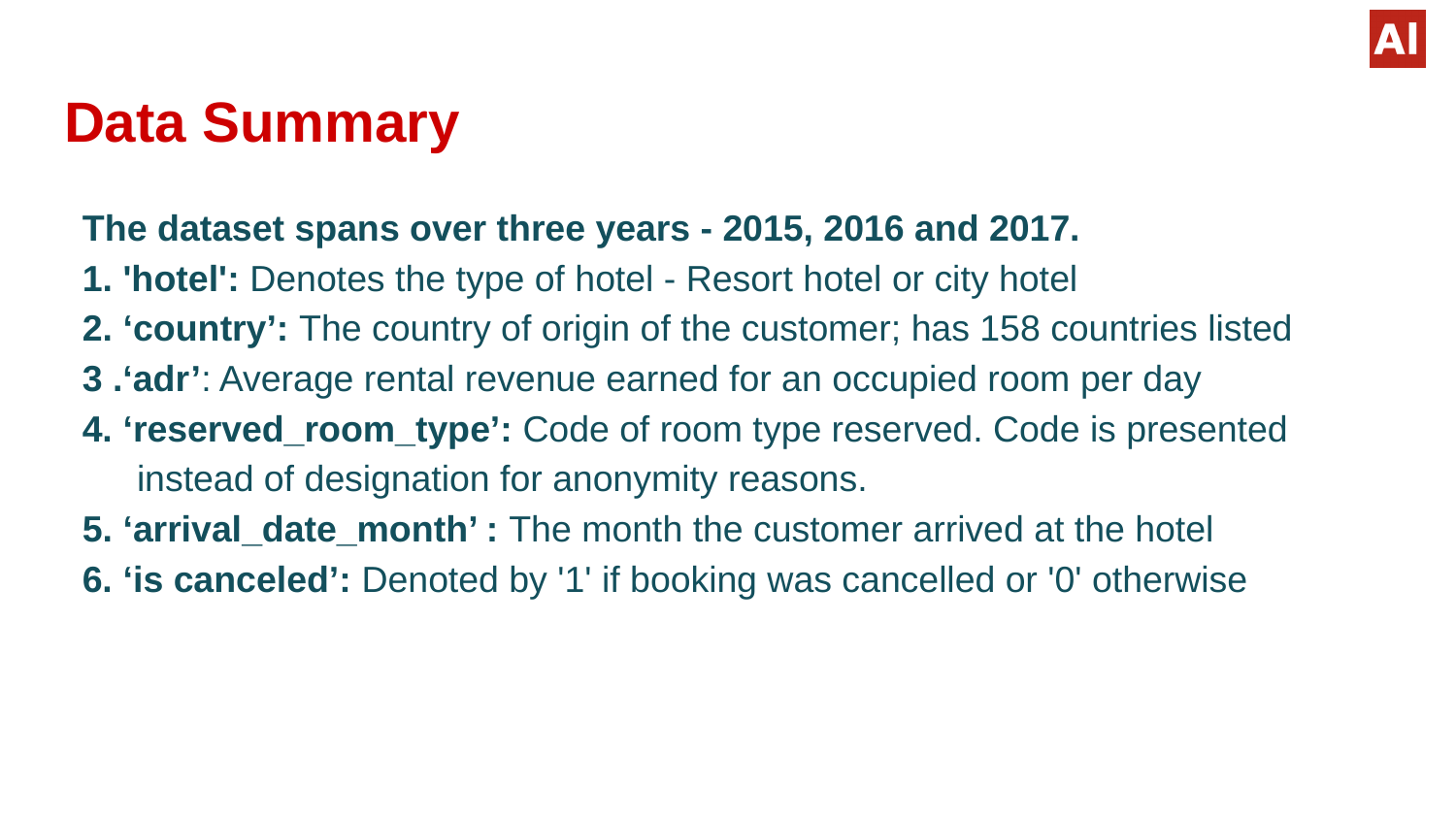

# Data Summary
The dataset spans over three years - 2015, 2016 and 2017.
1. 'hotel': Denotes the type of hotel - Resort hotel or city hotel
2. ‘country’: The country of origin of the customer; has 158 countries listed
3 .‘adr’: Average rental revenue earned for an occupied room per day
4. ‘reserved_room_type’: Code of room type reserved. Code is presented instead of designation for anonymity reasons.
5. ‘arrival_date_month’ : The month the customer arrived at the hotel
6. ‘is canceled’: Denoted by '1' if booking was cancelled or '0' otherwise